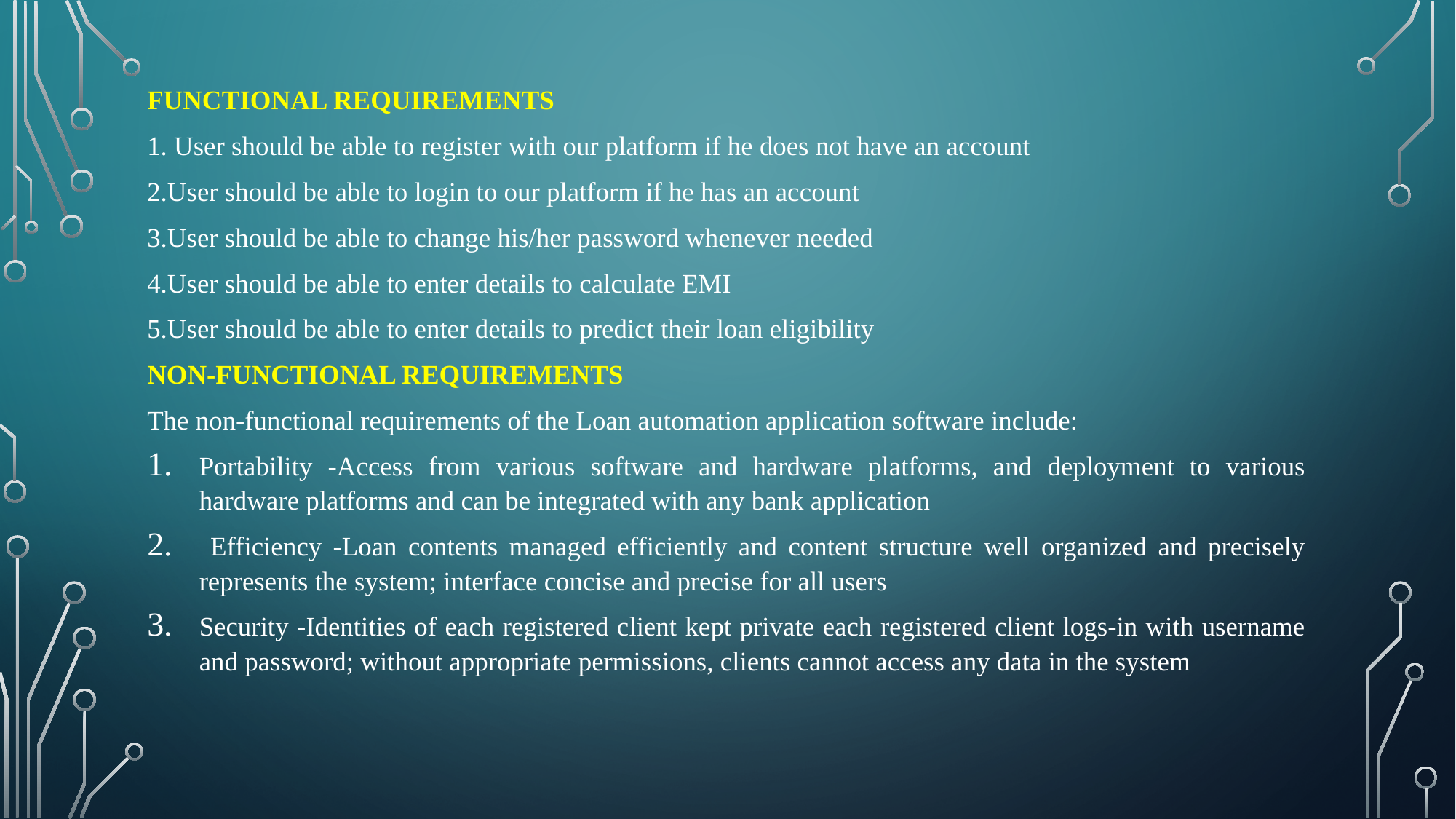

FUNCTIONAL REQUIREMENTS
1. User should be able to register with our platform if he does not have an account
2.User should be able to login to our platform if he has an account
3.User should be able to change his/her password whenever needed
4.User should be able to enter details to calculate EMI
5.User should be able to enter details to predict their loan eligibility
NON-FUNCTIONAL REQUIREMENTS
The non-functional requirements of the Loan automation application software include:
Portability -Access from various software and hardware platforms, and deployment to various hardware platforms and can be integrated with any bank application
 Efficiency -Loan contents managed efficiently and content structure well organized and precisely represents the system; interface concise and precise for all users
Security -Identities of each registered client kept private each registered client logs-in with username and password; without appropriate permissions, clients cannot access any data in the system